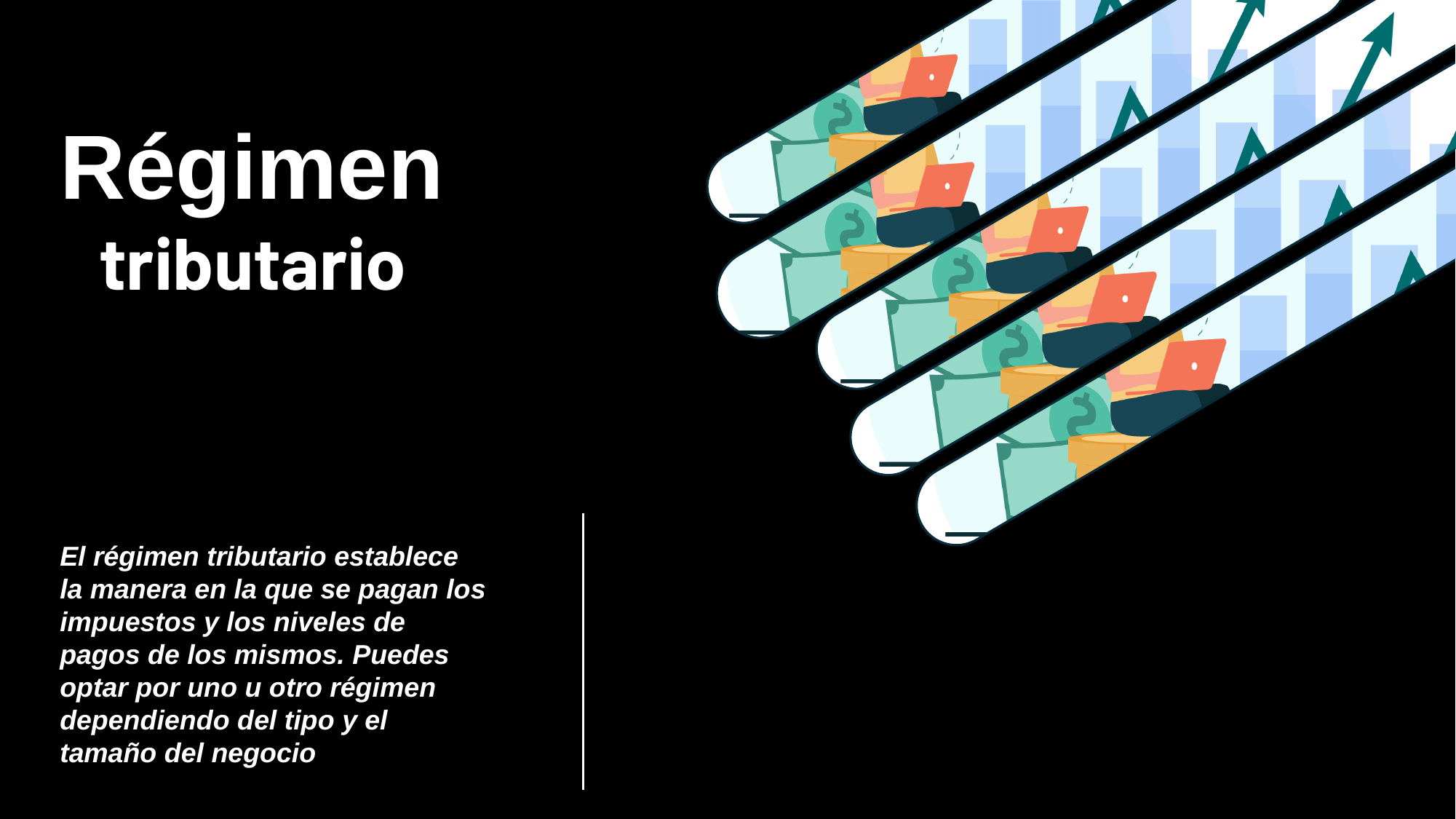

Régimen
tributario
El régimen tributario establece la manera en la que se pagan los impuestos y los niveles de pagos de los mismos. Puedes optar por uno u otro régimen dependiendo del tipo y el tamaño del negocio